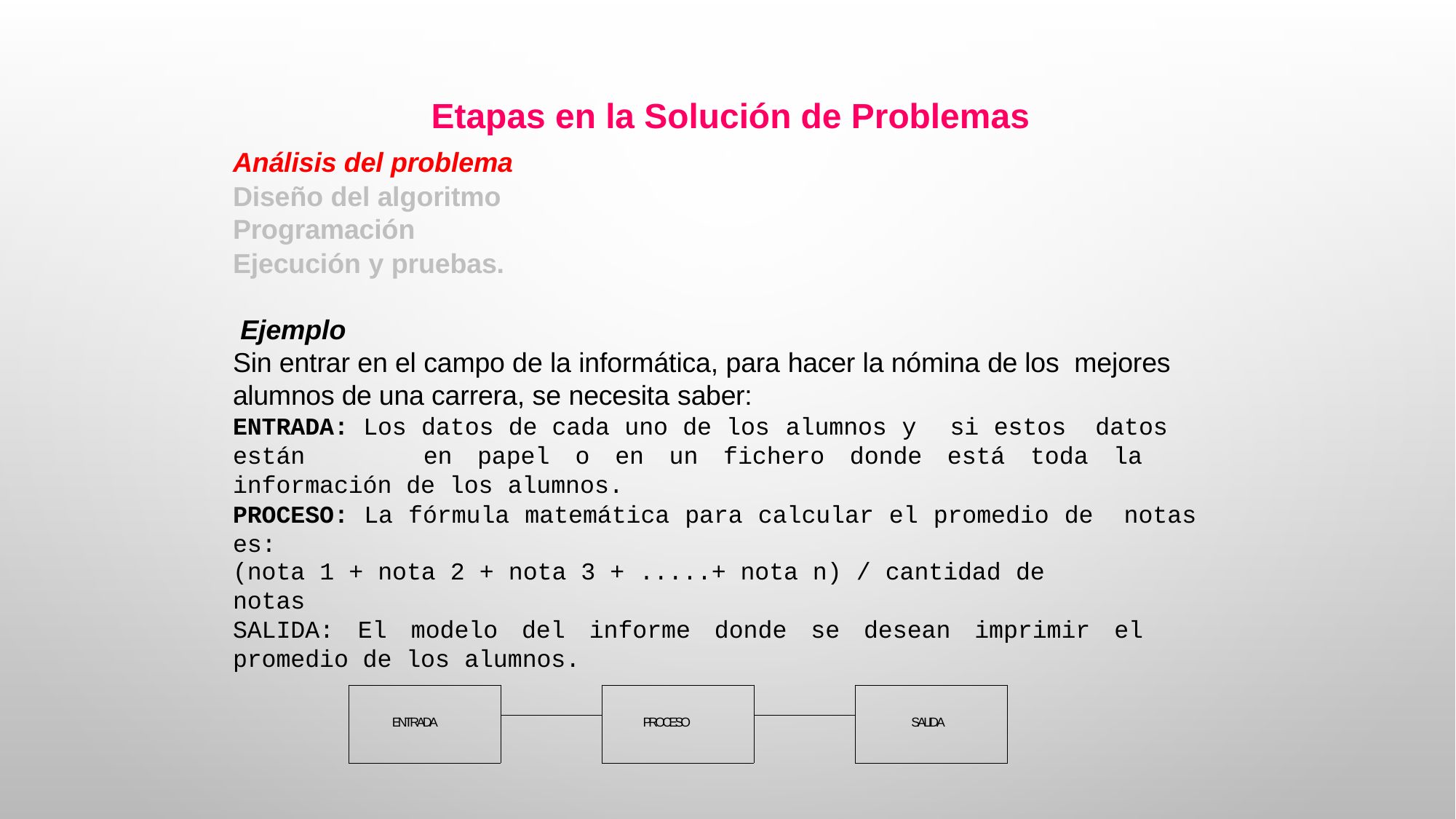

Etapas en la Solución de Problemas
Análisis del problema
Diseño del algoritmo  Programación
Ejecución y pruebas.

Ejemplo
Sin entrar en el campo de la informática, para hacer la nómina de los  mejores alumnos de una carrera, se necesita saber:
ENTRADA: Los datos de cada uno de los alumnos y	si estos  datos están	en papel o en un fichero donde está toda la  información de los alumnos.
PROCESO: La fórmula matemática para calcular el promedio de  notas es:
(nota 1 + nota 2 + nota 3 + .....+ nota n) / cantidad de
notas
SALIDA: El modelo del informe donde se desean imprimir el  promedio de los alumnos.
| ENTRADA |  | PROCESO |  | SALIDA |
| --- | --- | --- | --- | --- |
|  |  |  |  |  |